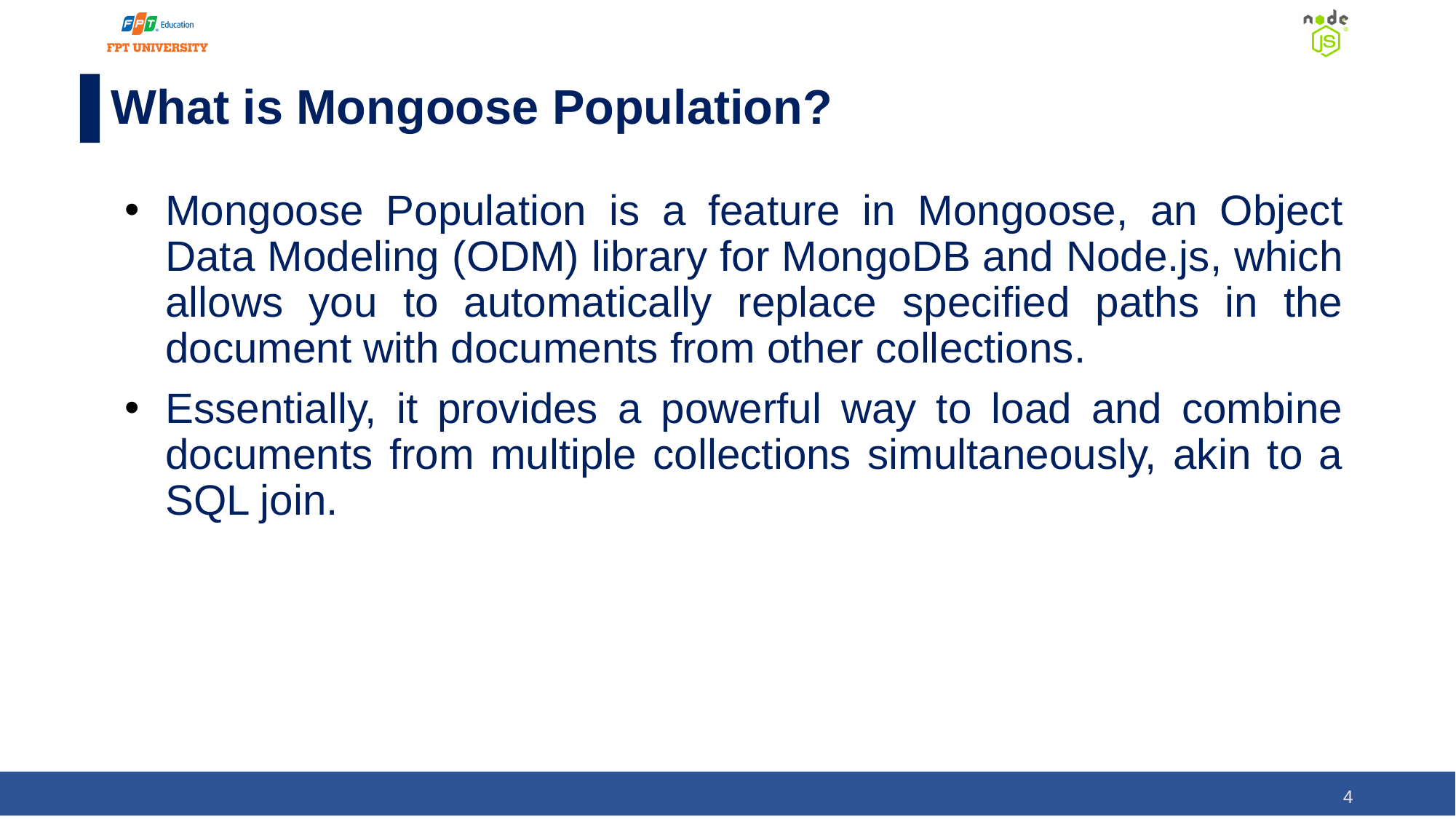

# What is Mongoose Population?
Mongoose Population is a feature in Mongoose, an Object Data Modeling (ODM) library for MongoDB and Node.js, which allows you to automatically replace specified paths in the document with documents from other collections.
Essentially, it provides a powerful way to load and combine documents from multiple collections simultaneously, akin to a SQL join.
4